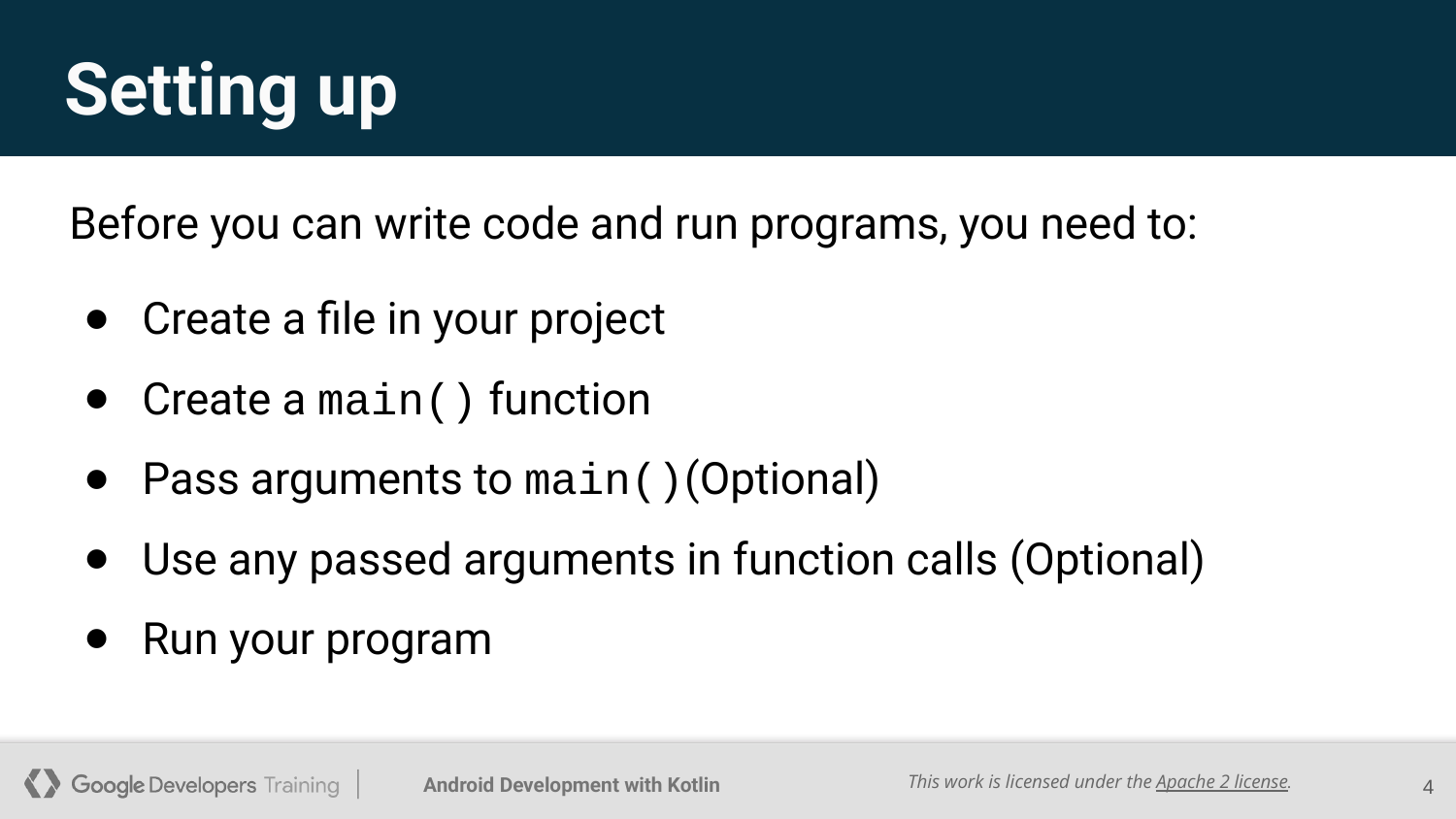

# Setting up
Before you can write code and run programs, you need to:
Create a file in your project
Create a main() function
Pass arguments to main()(Optional)
Use any passed arguments in function calls (Optional)
Run your program
4